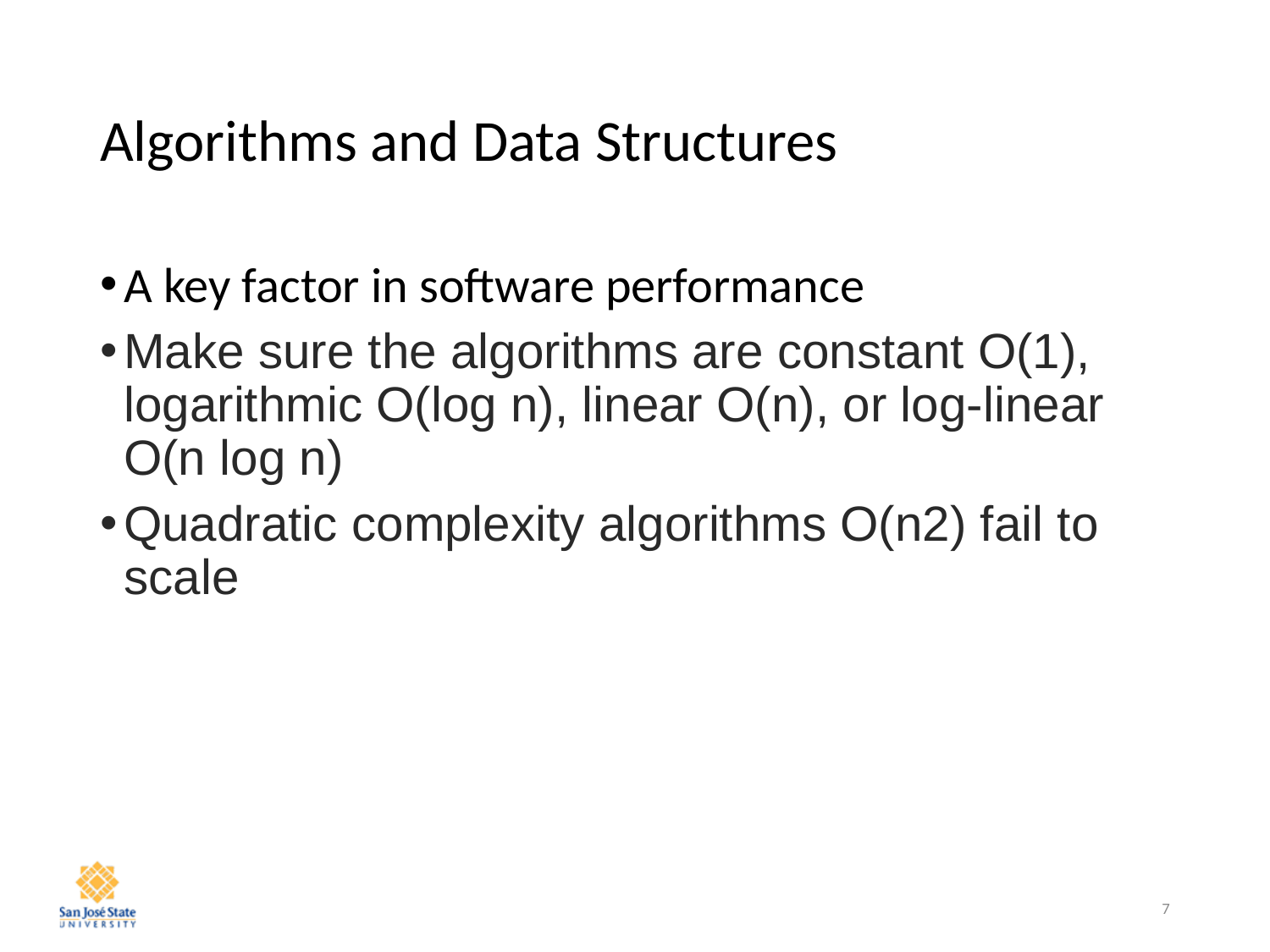

# Algorithms and Data Structures
A key factor in software performance
Make sure the algorithms are constant O(1), logarithmic O(log n), linear O(n), or log-linear O(n log n)
Quadratic complexity algorithms O(n2) fail to scale

7